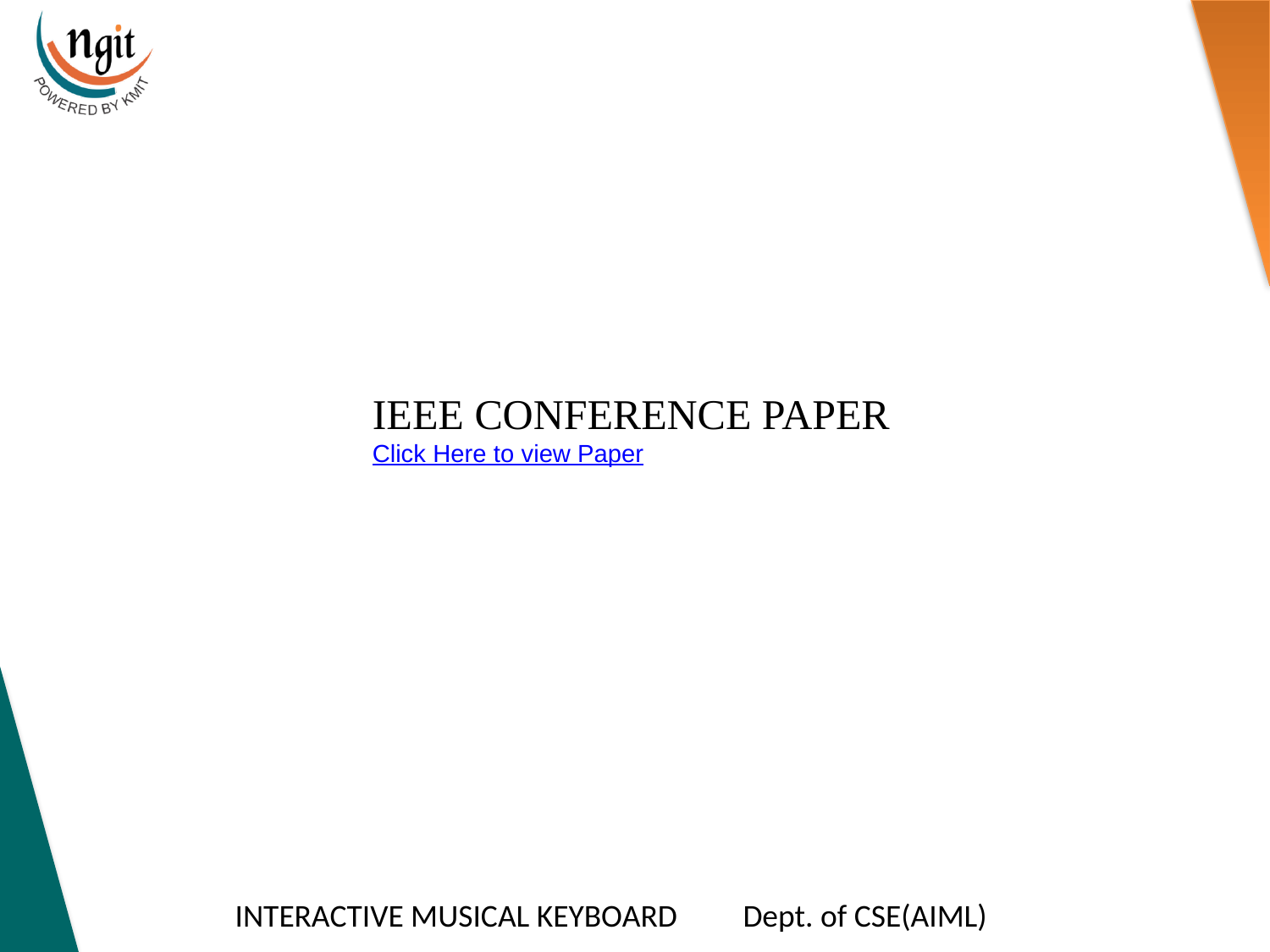

IEEE CONFERENCE PAPER
Click Here to view Paper